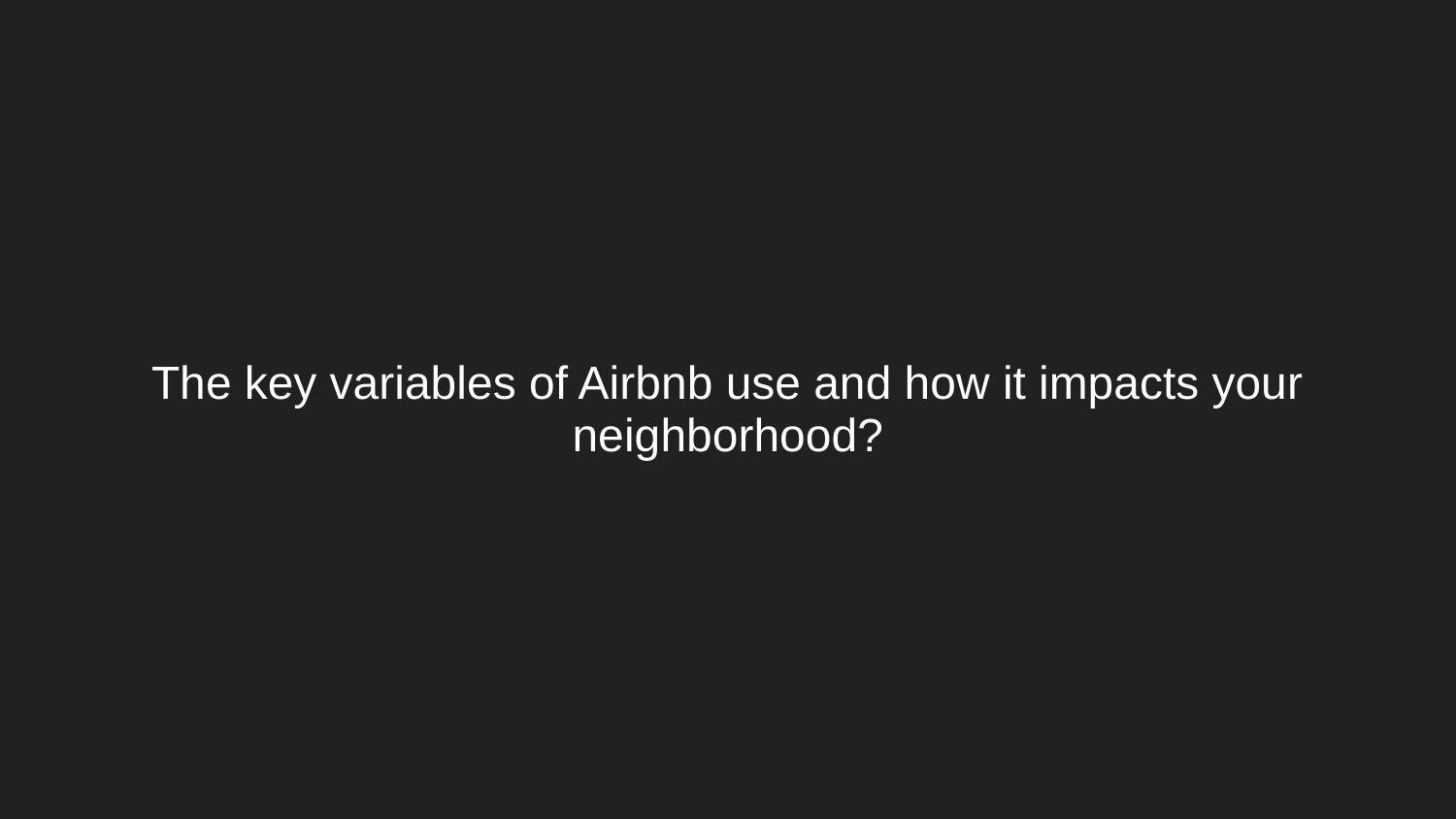

# The key variables of Airbnb use and how it impacts your neighborhood?